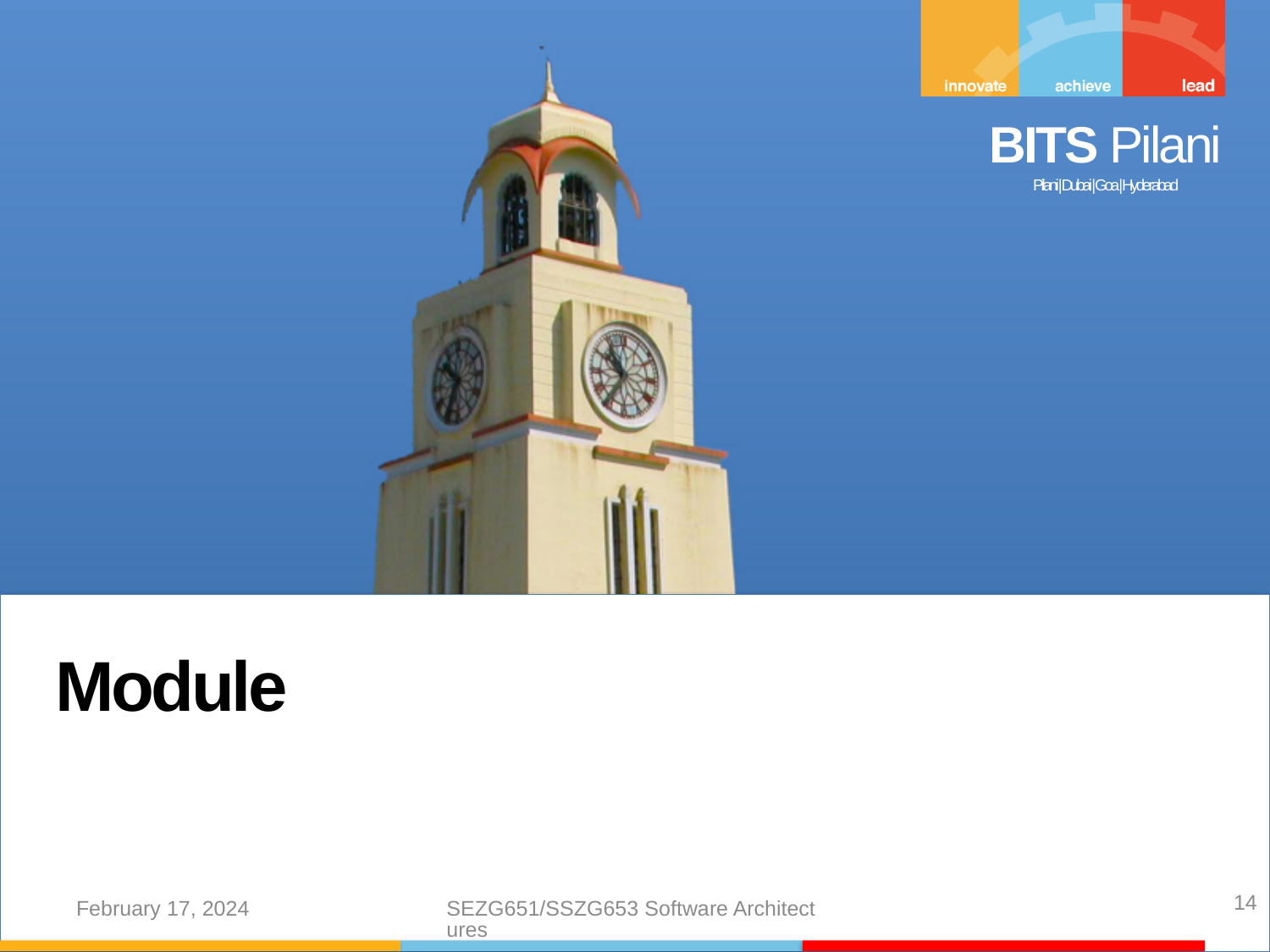

Module
14
February 17, 2024
SEZG651/SSZG653 Software Architectures